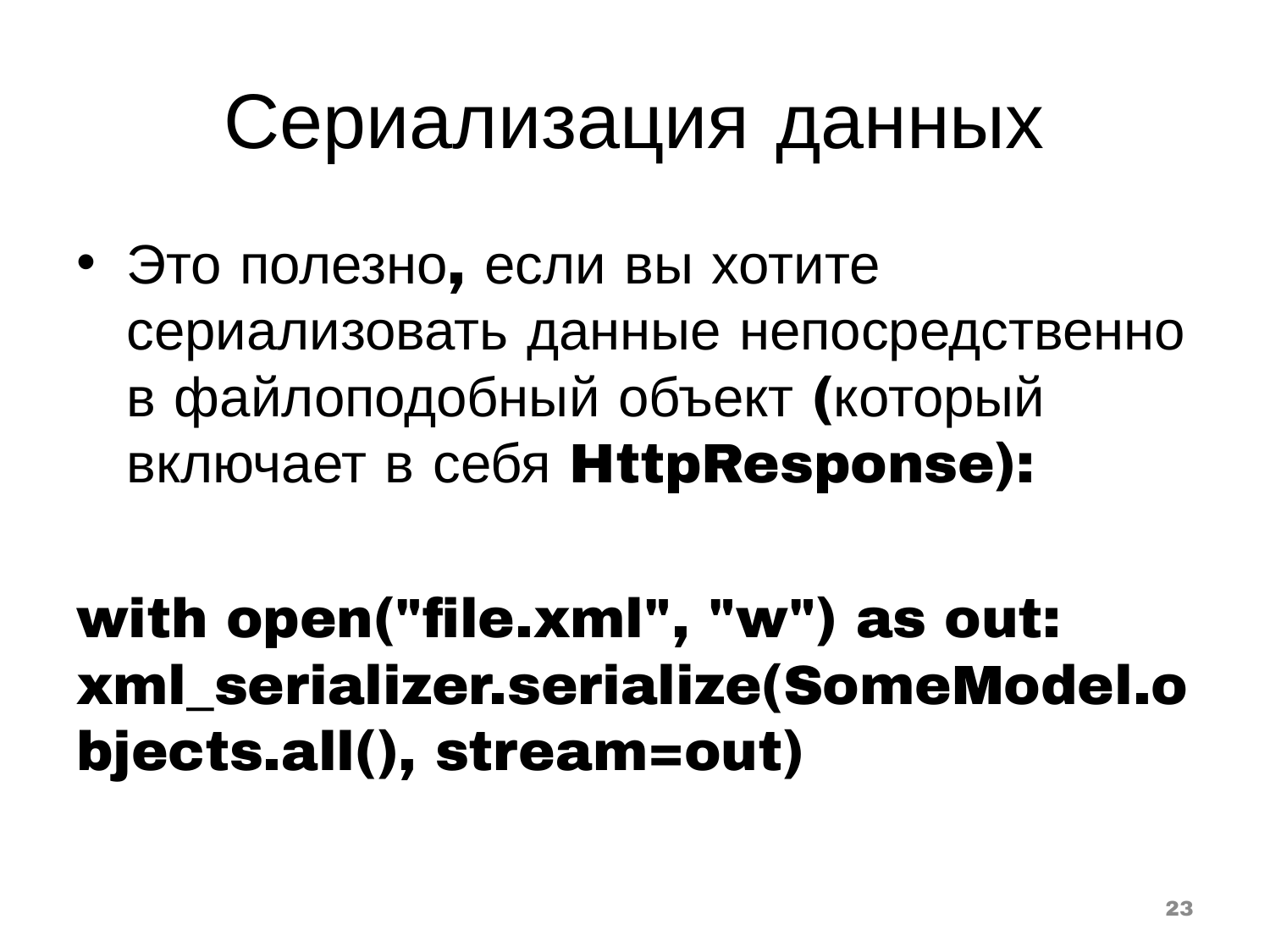

# Сериализация данных
Это полезно, если вы хотите сериализовать данные непосредственно в файлоподобный объект (который включает в себя HttpResponse):

with open("file.xml", "w") as out: xml_serializer.serialize(SomeModel.objects.all(), stream=out)
23